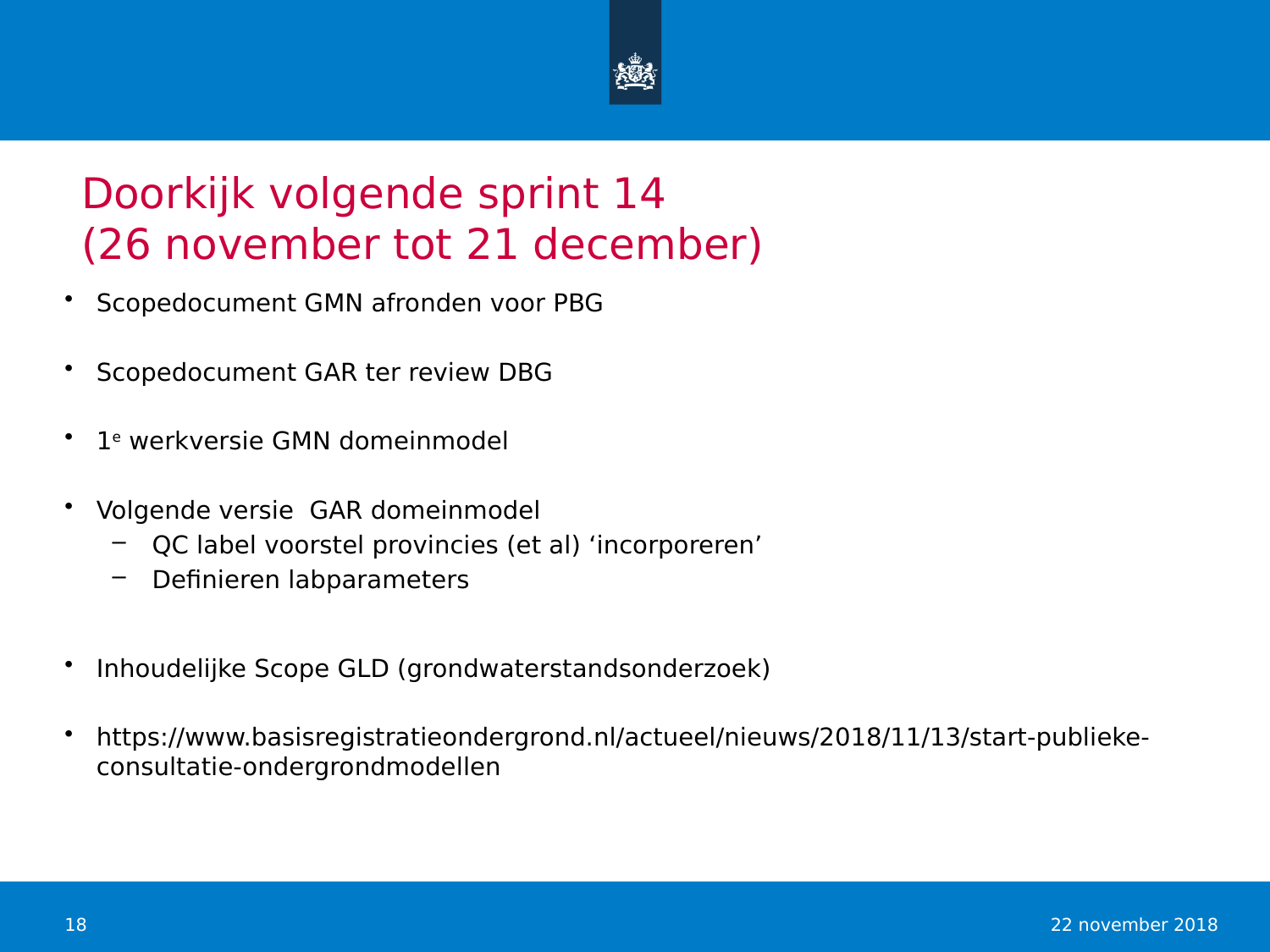

# Doorkijk volgende sprint 14 (26 november tot 21 december)
Scopedocument GMN afronden voor PBG

Scopedocument GAR ter review DBG

1e werkversie GMN domeinmodel

Volgende versie  GAR domeinmodel
QC label voorstel provincies (et al) ‘incorporeren’
Definieren labparameters

Inhoudelijke Scope GLD (grondwaterstandsonderzoek)

https://www.basisregistratieondergrond.nl/actueel/nieuws/2018/11/13/start-publieke-consultatie-ondergrondmodellen

18
22 november 2018